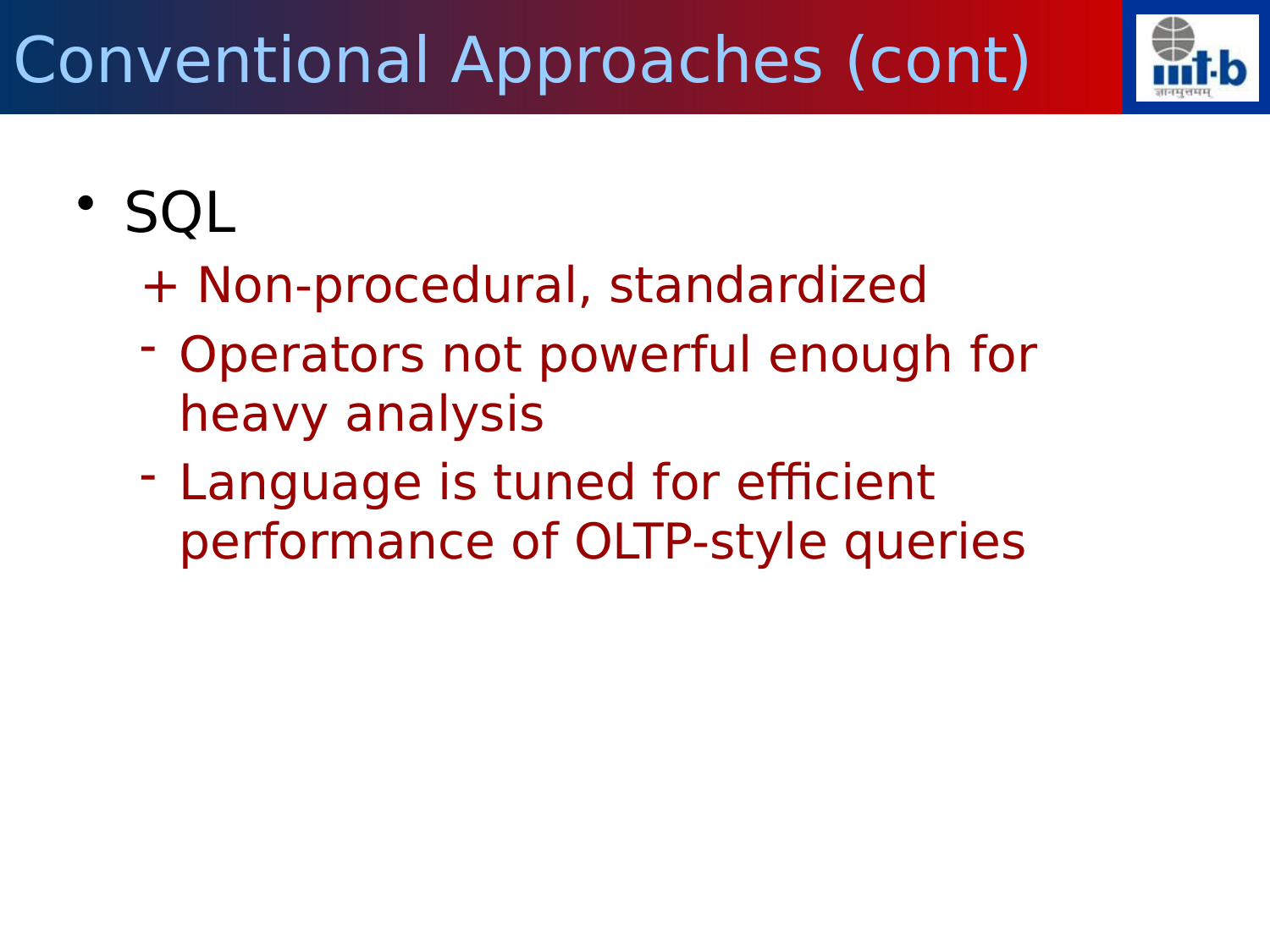

# Conventional Approaches (cont)
SQL
+ Non-procedural, standardized
Operators not powerful enough for heavy analysis
Language is tuned for efficient performance of OLTP-style queries